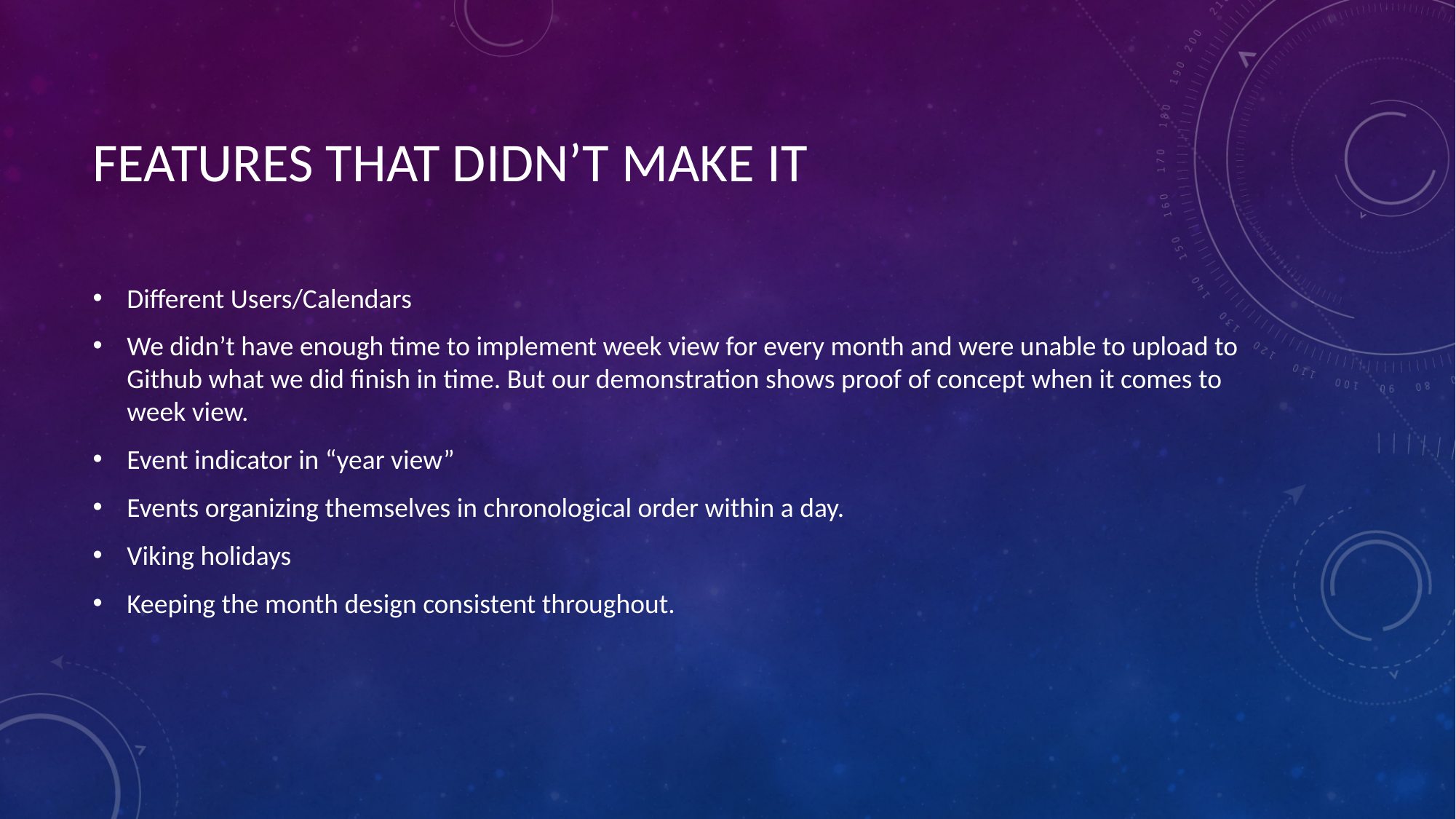

# Features that didn’t make it
Different Users/Calendars
We didn’t have enough time to implement week view for every month and were unable to upload to Github what we did finish in time. But our demonstration shows proof of concept when it comes to week view.
Event indicator in “year view”
Events organizing themselves in chronological order within a day.
Viking holidays
Keeping the month design consistent throughout.